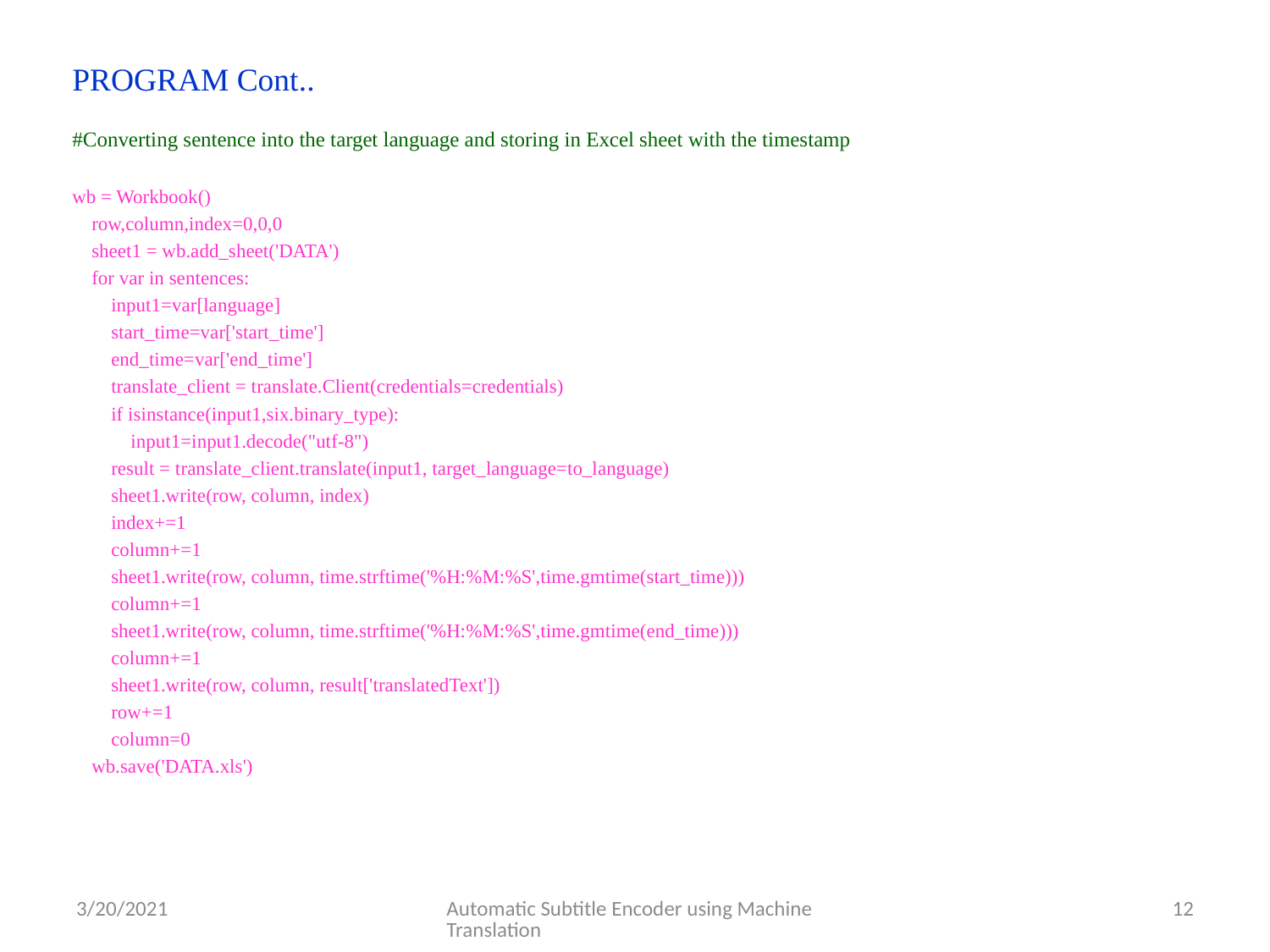

# PROGRAM Cont..
#Converting sentence into the target language and storing in Excel sheet with the timestamp

wb = Workbook()
    row,column,index=0,0,0
    sheet1 = wb.add_sheet('DATA')
    for var in sentences:
        input1=var[language]
        start_time=var['start_time']
        end_time=var['end_time']
        translate_client = translate.Client(credentials=credentials)
        if isinstance(input1,six.binary_type):
            input1=input1.decode("utf-8")
        result = translate_client.translate(input1, target_language=to_language)
        sheet1.write(row, column, index)
        index+=1
        column+=1
        sheet1.write(row, column, time.strftime('%H:%M:%S',time.gmtime(start_time)))
        column+=1
        sheet1.write(row, column, time.strftime('%H:%M:%S',time.gmtime(end_time)))
        column+=1
        sheet1.write(row, column, result['translatedText'])
        row+=1
        column=0
    wb.save('DATA.xls')

3/20/2021
Automatic Subtitle Encoder using Machine Translation
12